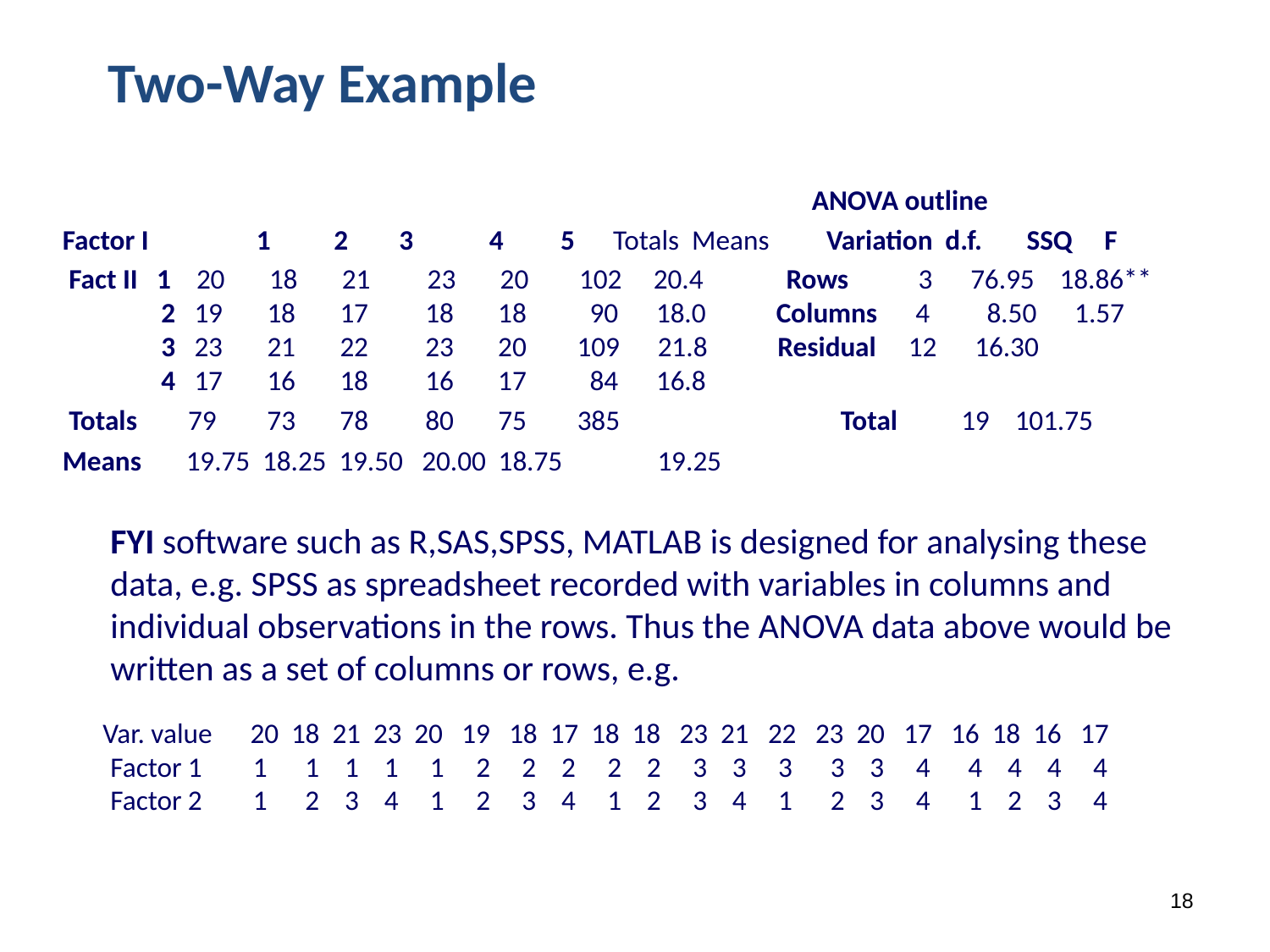

Two-Way Example
                                                                                                                      ANOVA outline
Factor I	   1          2        3            4         5      Totals  Means         Variation  d.f.       SSQ     F
 Fact II   1    20       18       21         23       20        102     20.4             Rows           3      76.95    18.86**
        2   19       18       17         18       18          90      18.0           Columns      4         8.50      1.57
        3   23       21       22         23       20        109      21.8           Residual     12      16.30
        4   17       16       18         16       17          84      16.8
 Totals        79        73       78         80       75        385	               Total          19    101.75
Means       19.75  18.25  19.50   20.00  18.75               19.25
FYI software such as R,SAS,SPSS, MATLAB is designed for analysing these data, e.g. SPSS as spreadsheet recorded with variables in columns and individual observations in the rows. Thus the ANOVA data above would be written as a set of columns or rows, e.g.
          Var. value      20  18  21  23  20   19   18  17  18  18   23  21   22   23  20   17   16  18  16   17
Factor 1        1      1    1    1     1     2     2    2     2    2     3    3     3      3    3     4      4    4    4     4
Factor 2        1      2    3    4     1     2     3    4     1    2     3    4     1      2    3     4      1    2    3     4
18